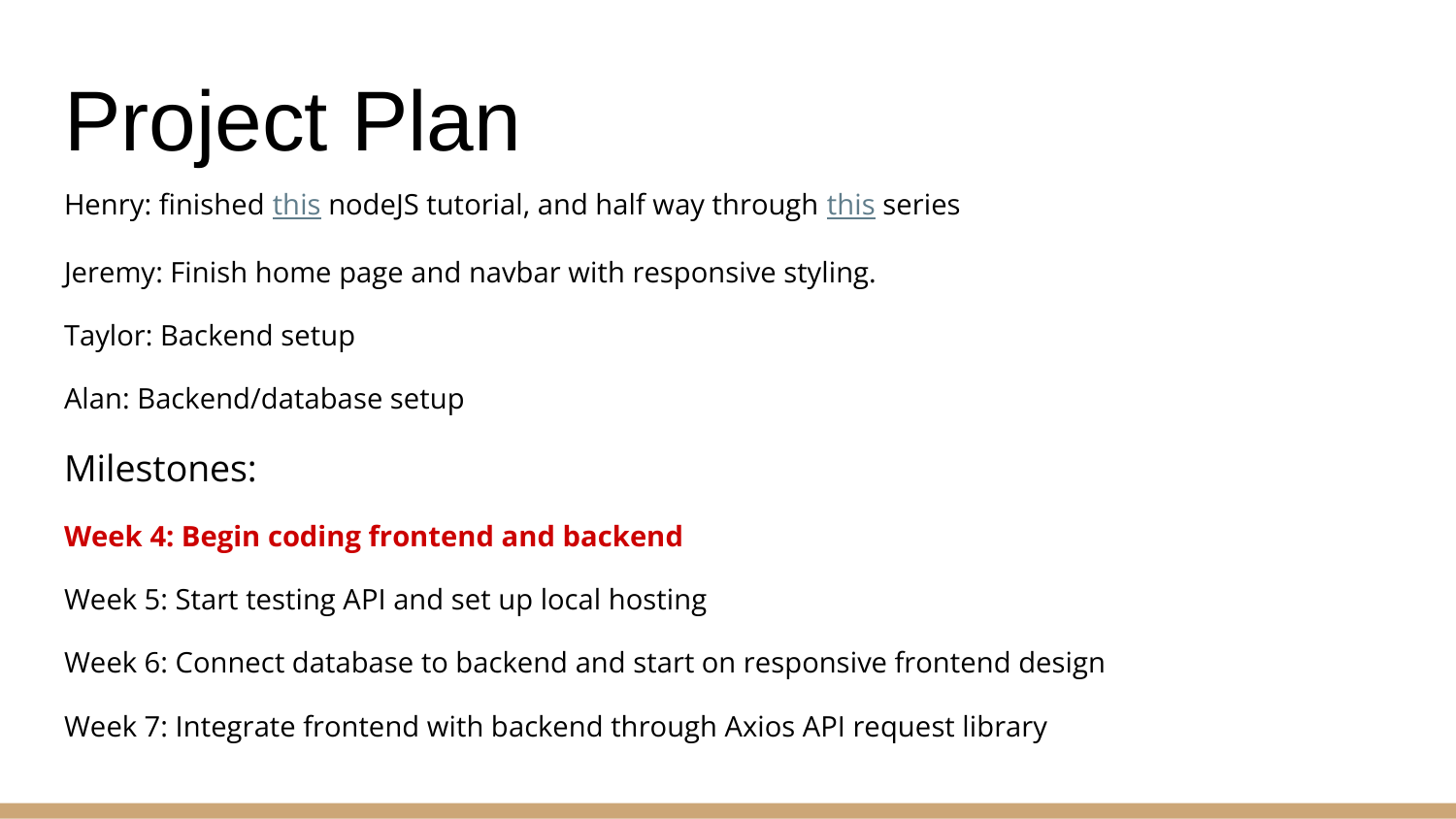

# Project Plan
Henry: finished this nodeJS tutorial, and half way through this series
Jeremy: Finish home page and navbar with responsive styling.
Taylor: Backend setup
Alan: Backend/database setup
Milestones:
Week 4: Begin coding frontend and backend
Week 5: Start testing API and set up local hosting
Week 6: Connect database to backend and start on responsive frontend design
Week 7: Integrate frontend with backend through Axios API request library